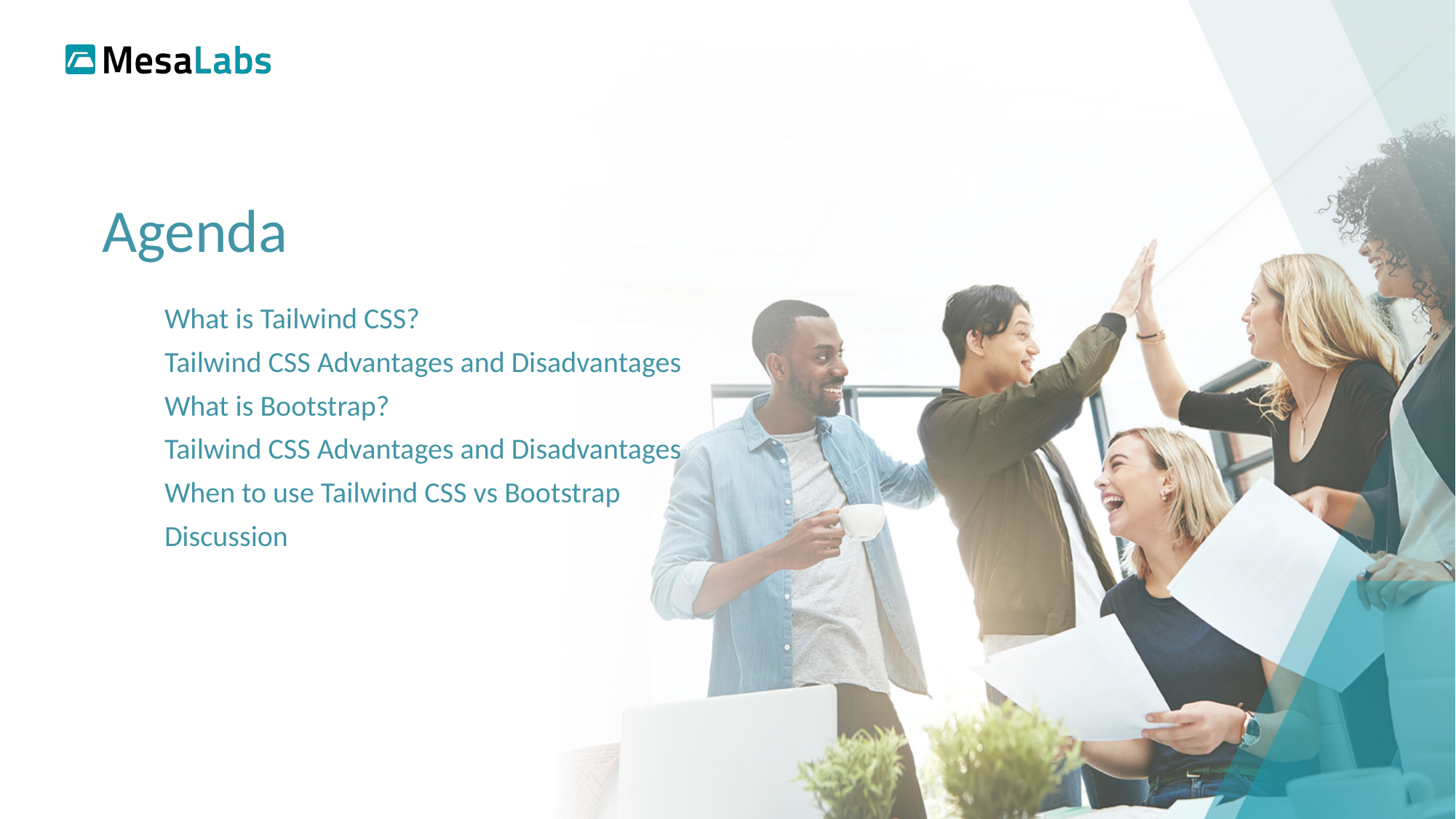

# Agenda
What is Tailwind CSS?
Tailwind CSS Advantages and Disadvantages
What is Bootstrap?
Tailwind CSS Advantages and Disadvantages
When to use Tailwind CSS vs Bootstrap
Discussion